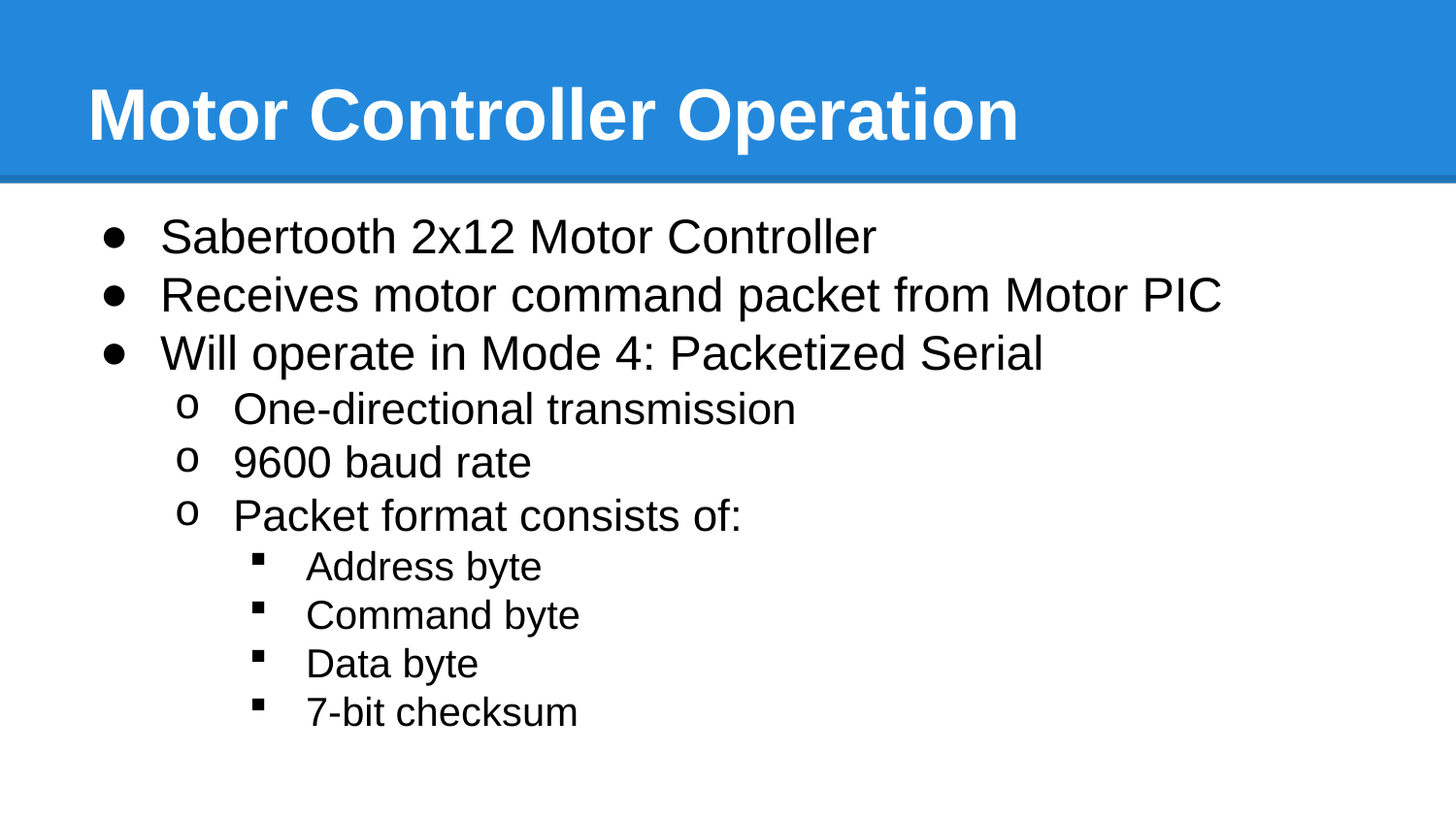

# Motor Controller Operation
Sabertooth 2x12 Motor Controller
Receives motor command packet from Motor PIC
Will operate in Mode 4: Packetized Serial
One-directional transmission
9600 baud rate
Packet format consists of:
Address byte
Command byte
Data byte
7-bit checksum